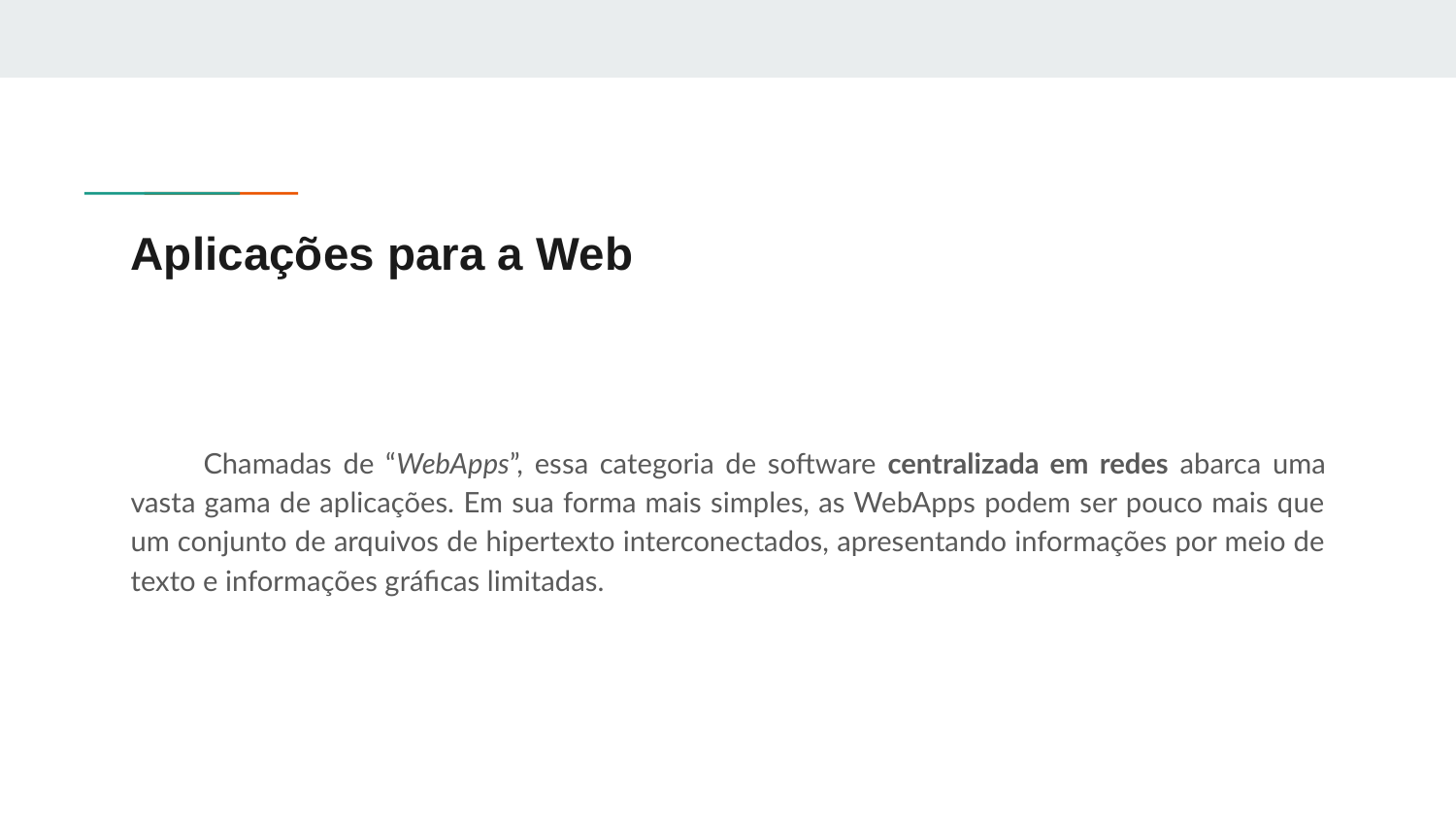

# Aplicações para a Web
Chamadas de “WebApps”, essa categoria de software centralizada em redes abarca uma vasta gama de aplicações. Em sua forma mais simples, as WebApps podem ser pouco mais que um conjunto de arquivos de hipertexto interconectados, apresentando informações por meio de texto e informações gráficas limitadas.